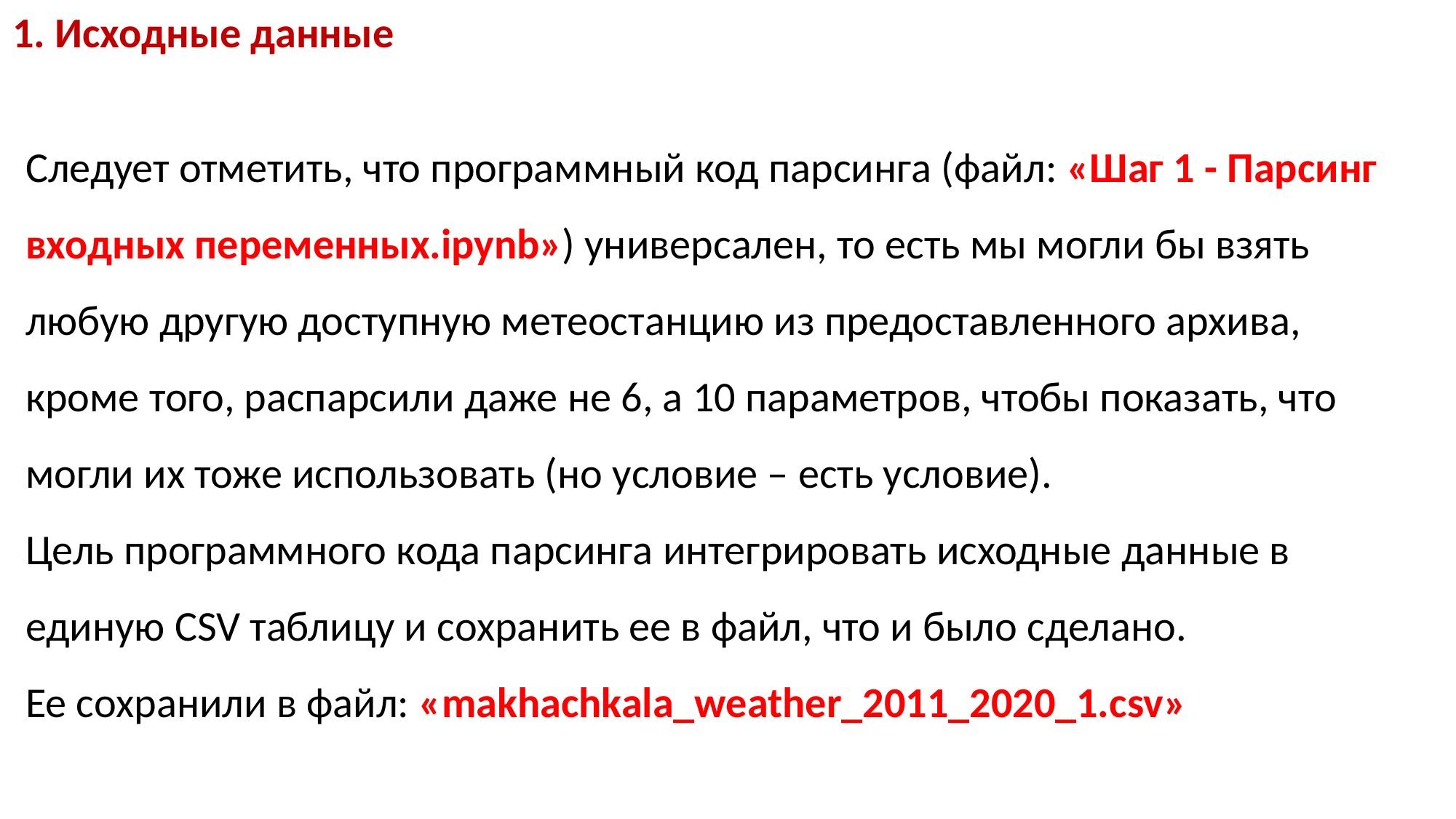

1. Исходные данные
Следует отметить, что программный код парсинга (файл: «Шаг 1 - Парсинг входных переменных.ipynb») универсален, то есть мы могли бы взять любую другую доступную метеостанцию из предоставленного архива, кроме того, распарсили даже не 6, а 10 параметров, чтобы показать, что могли их тоже использовать (но условие – есть условие).
Цель программного кода парсинга интегрировать исходные данные в единую CSV таблицу и сохранить ее в файл, что и было сделано.
Ее сохранили в файл: «makhachkala_weather_2011_2020_1.csv»